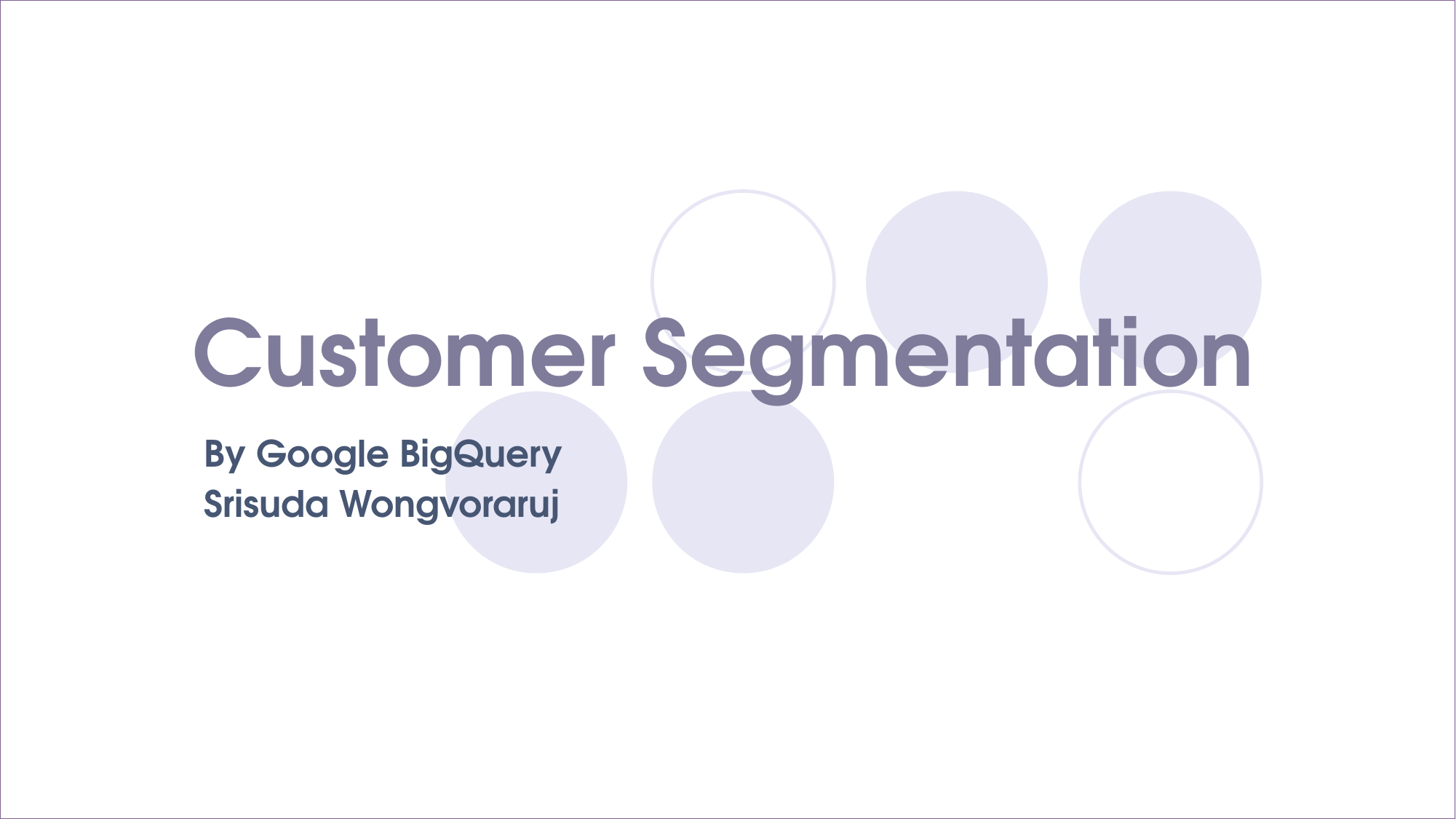

# Customer Segmentation
By Google BigQuery
Srisuda Wongvoraruj